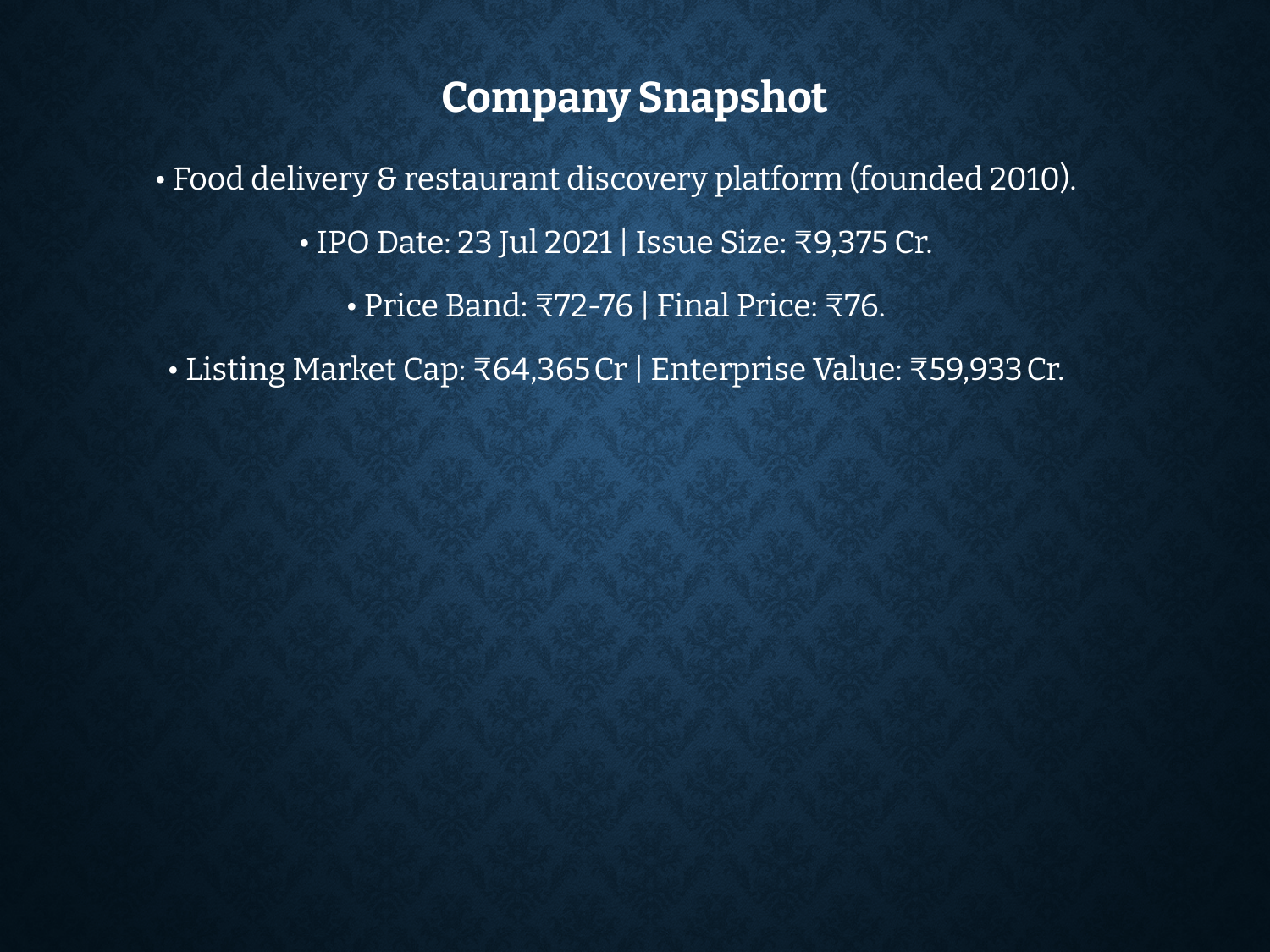

Company Snapshot
• Food delivery & restaurant discovery platform (founded 2010).
• IPO Date: 23 Jul 2021 | Issue Size: ₹9,375 Cr.
• Price Band: ₹72‑76 | Final Price: ₹76.
• Listing Market Cap: ₹64,365 Cr | Enterprise Value: ₹59,933 Cr.